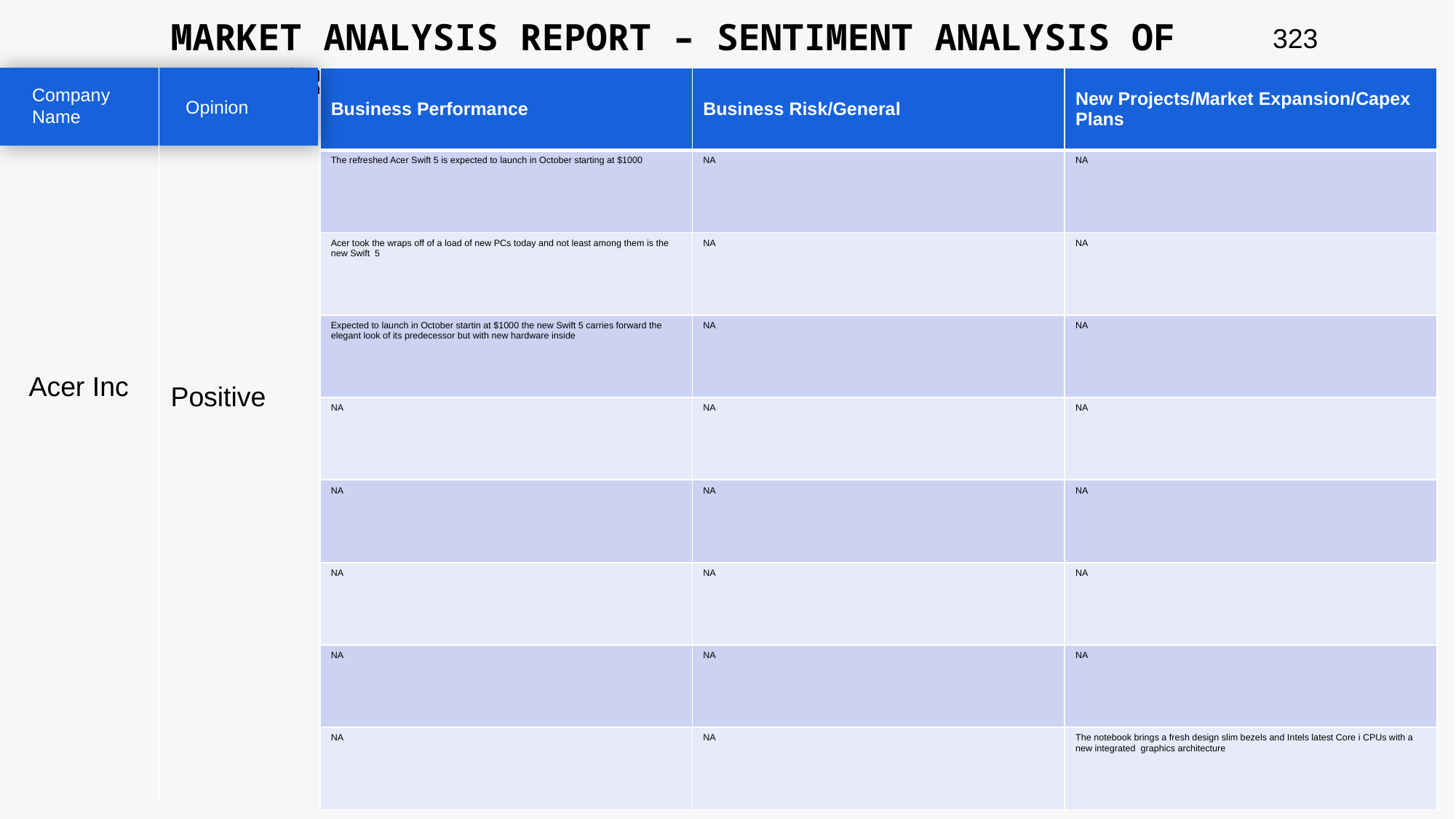

MARKET ANALYSIS REPORT – SENTIMENT ANALYSIS OF PEER GROUP
323

| Business Performance | Business Risk/General | New Projects/Market Expansion/Capex Plans |
| --- | --- | --- |
| The refreshed Acer Swift 5 is expected to launch in October starting at $1000 | NA | NA |
| Acer took the wraps off of a load of new PCs today and not least among them is the new Swift 5 | NA | NA |
| Expected to launch in October startin at $1000 the new Swift 5 carries forward the elegant look of its predecessor but with new hardware inside | NA | NA |
| NA | NA | NA |
| NA | NA | NA |
| NA | NA | NA |
| NA | NA | NA |
| NA | NA | The notebook brings a fresh design slim bezels and Intels latest Core i CPUs with a new integrated graphics architecture |
Company Name
Opinion
Acer Inc
Positive